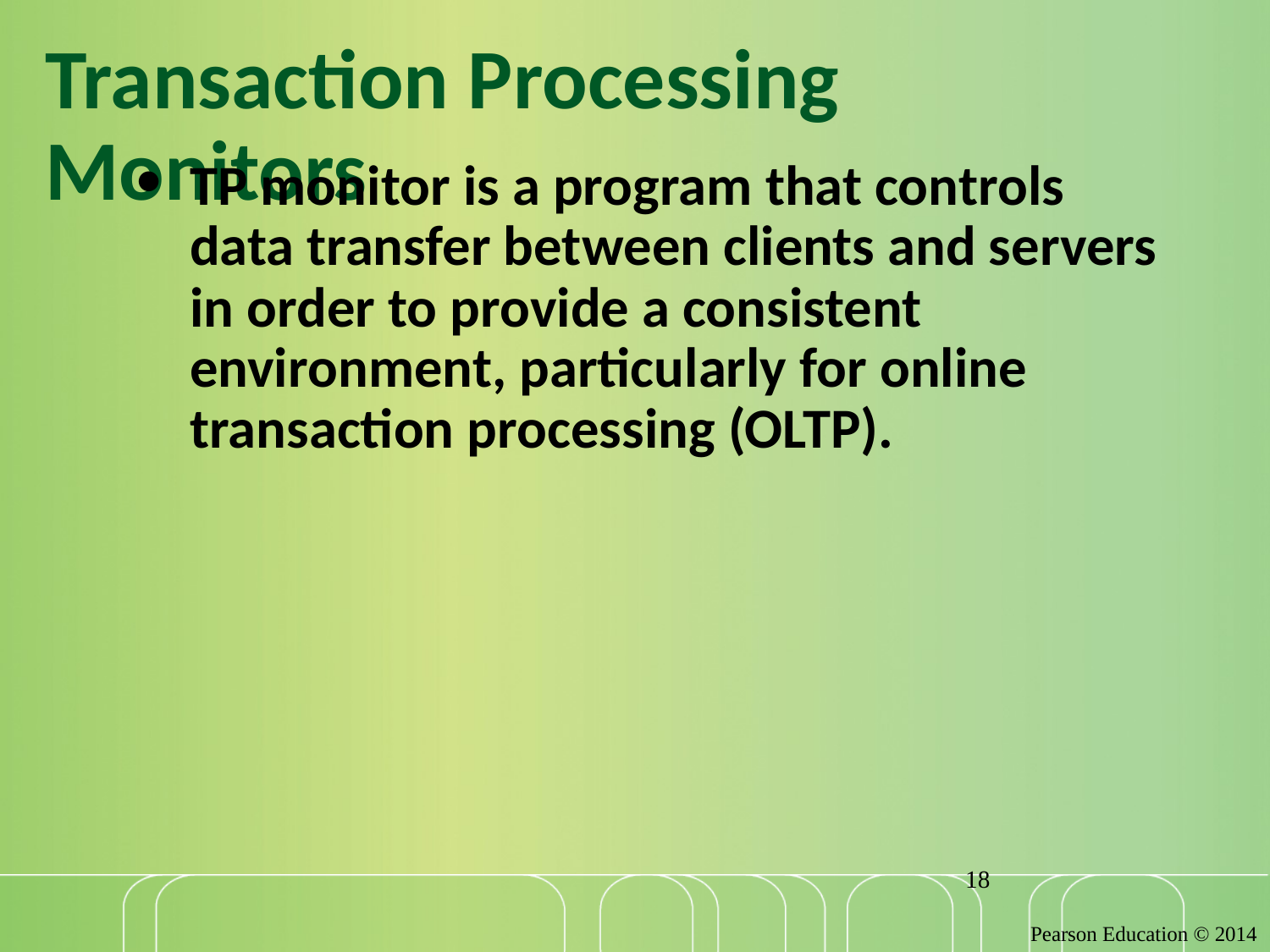

# Transaction Processing Monitors
TP monitor is a program that controls data transfer between clients and servers in order to provide a consistent environment, particularly for online transaction processing (OLTP).
18